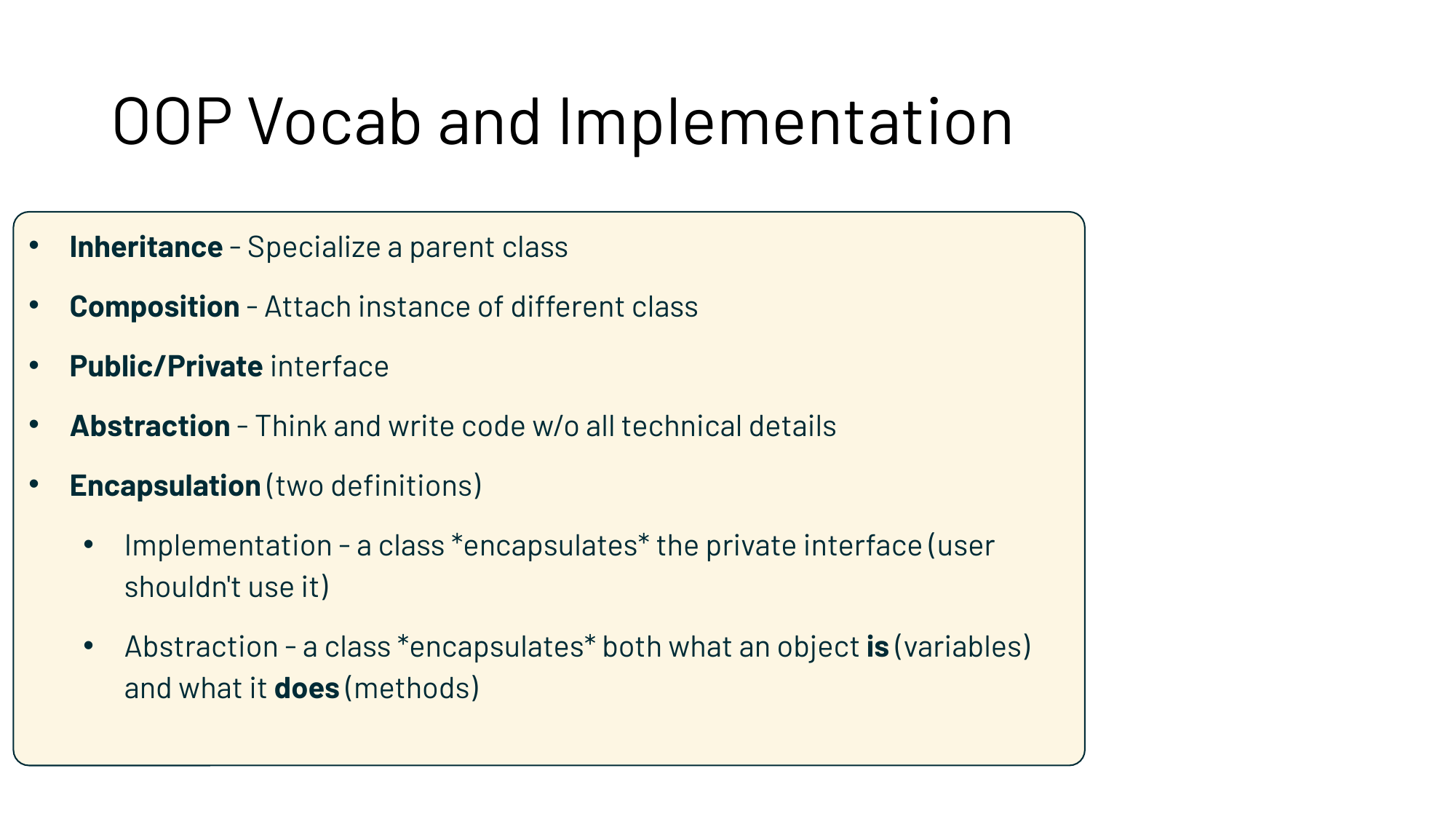

# OOP Vocab and Implementation
Inheritance - Specialize a parent class
Composition - Attach instance of different class
Public/Private interface
Abstraction - Think and write code w/o all technical details
Encapsulation (two definitions)
Implementation - a class *encapsulates* the private interface (user shouldn't use it)
Abstraction - a class *encapsulates* both what an object is (variables) and what it does (methods)